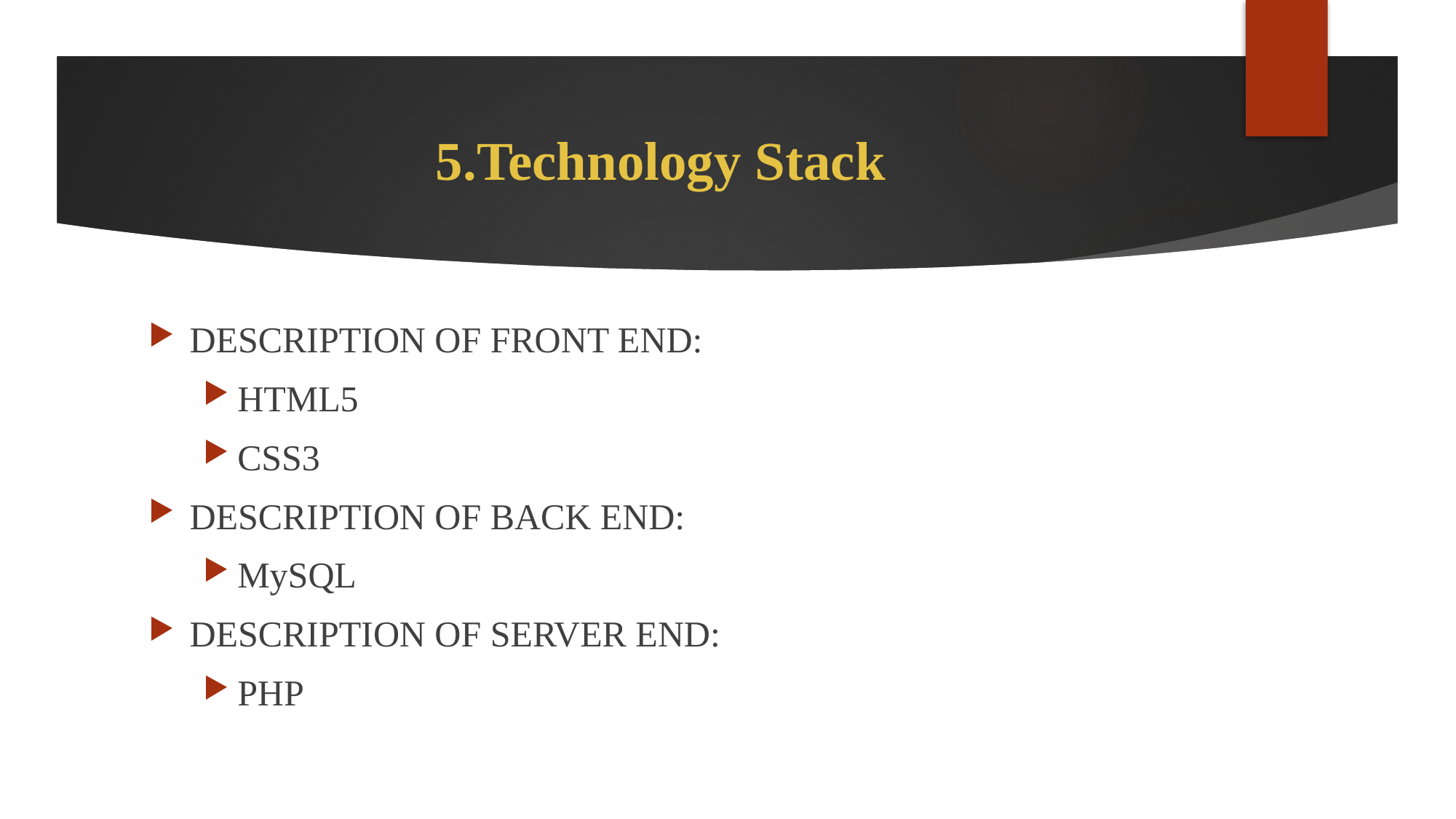

# 5.Technology Stack
DESCRIPTION OF FRONT END:
HTML5
CSS3
DESCRIPTION OF BACK END:
MySQL
DESCRIPTION OF SERVER END:
PHP